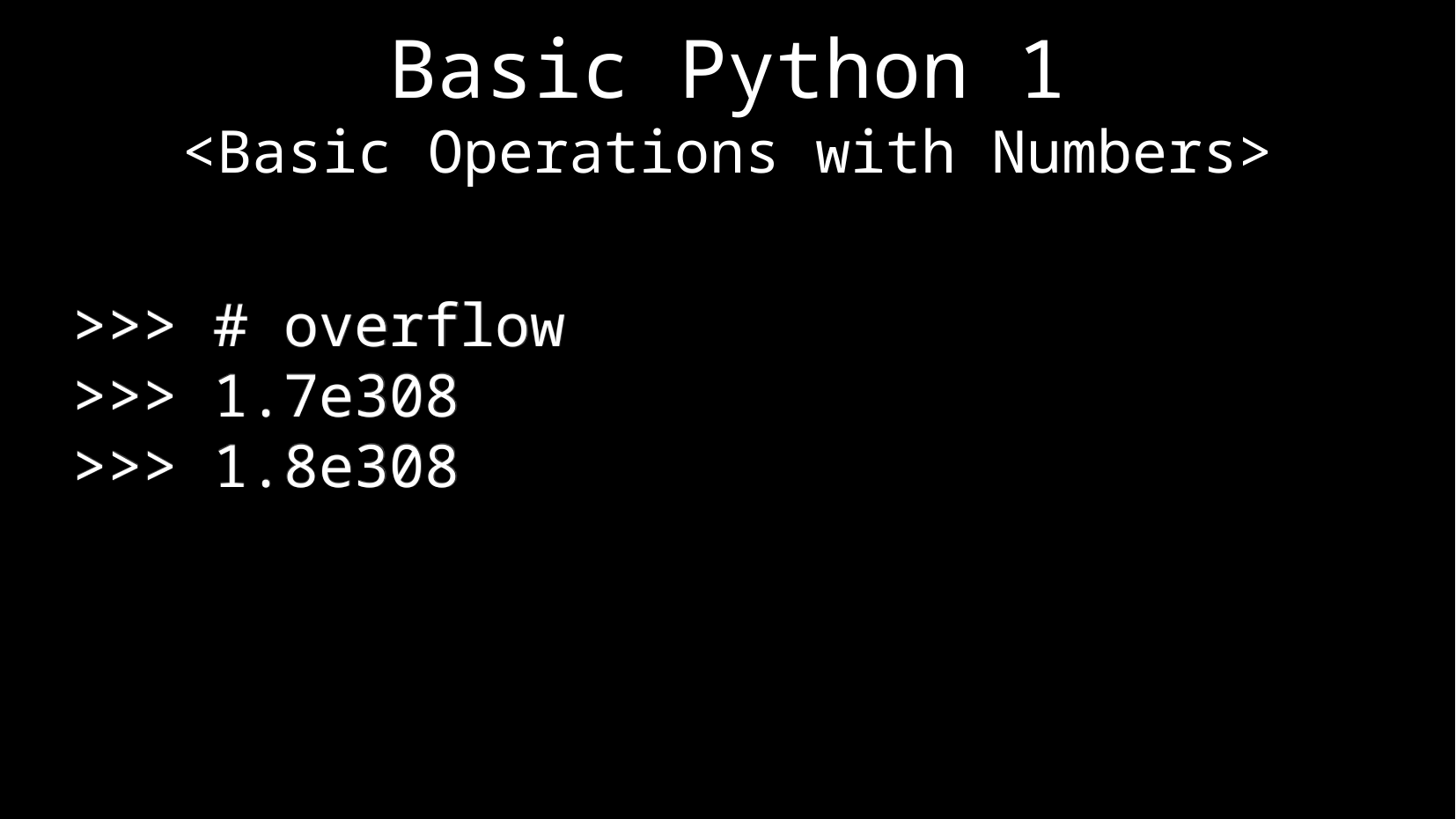

Basic Python 1
<Basic Operations with Numbers>
>>> # overflow
>>> 1.7e308
>>> 1.8e308